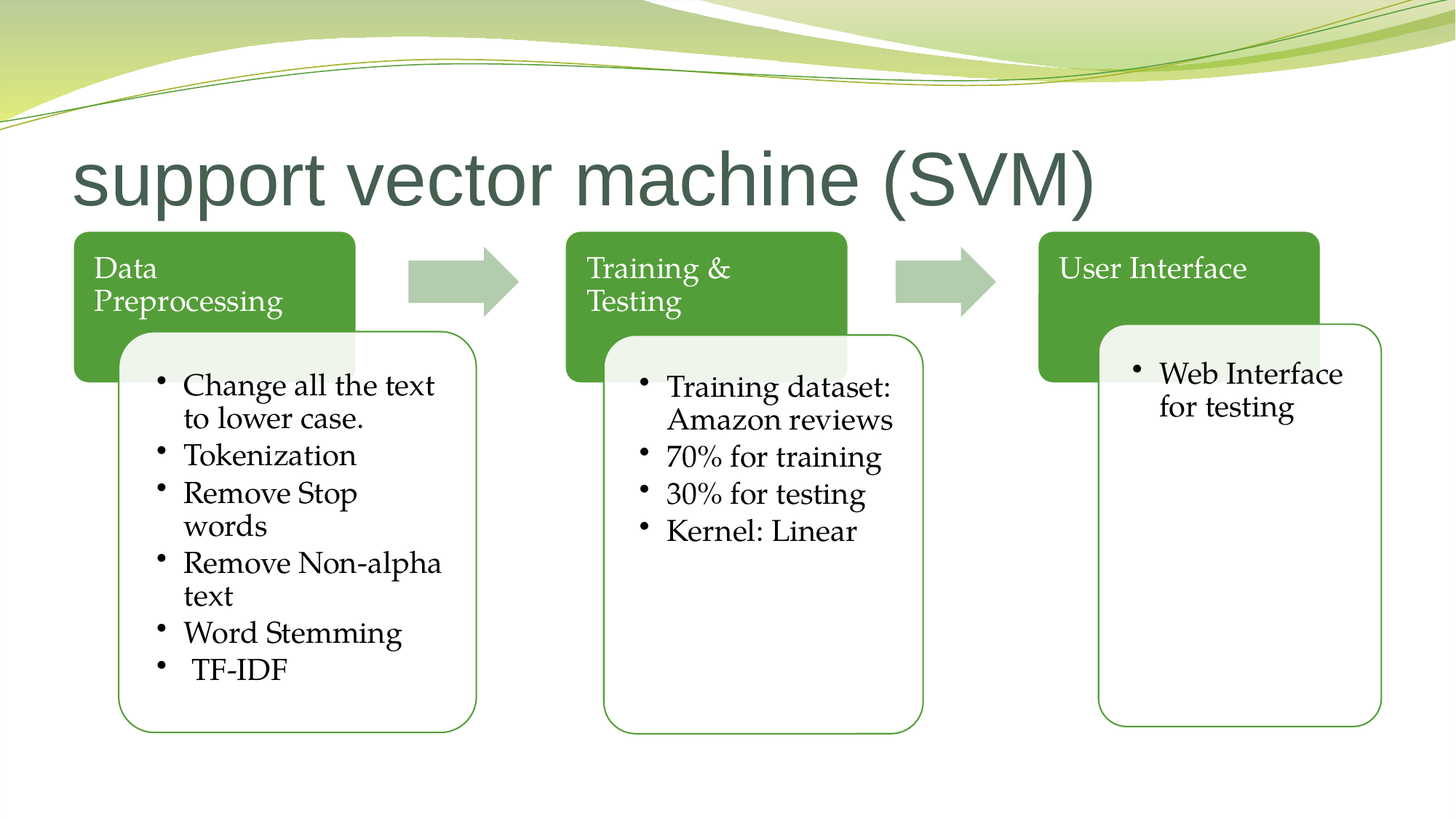

# support vector machine (SVM)
Data Preprocessing
Change all the text to lower case.
Tokenization
Remove Stop words
Remove Non-alpha text
Word Stemming
 TF-IDF

Training & Testing
Training dataset: Amazon reviews
70% for training
30% for testing
Kernel: Linear

User Interface
Web Interface for testing